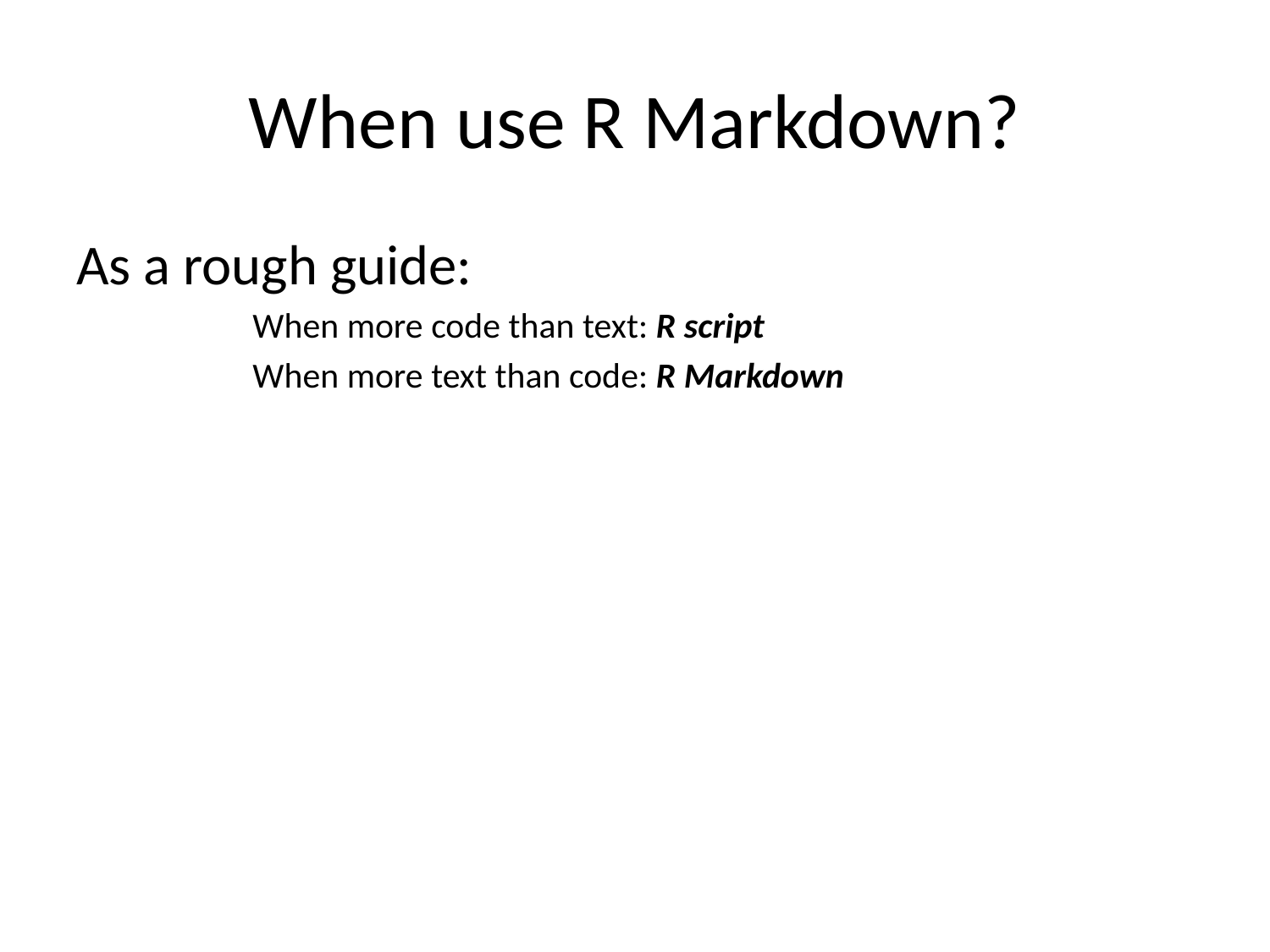

# When use R Markdown?
As a rough guide:
When more code than text: R script
When more text than code: R Markdown